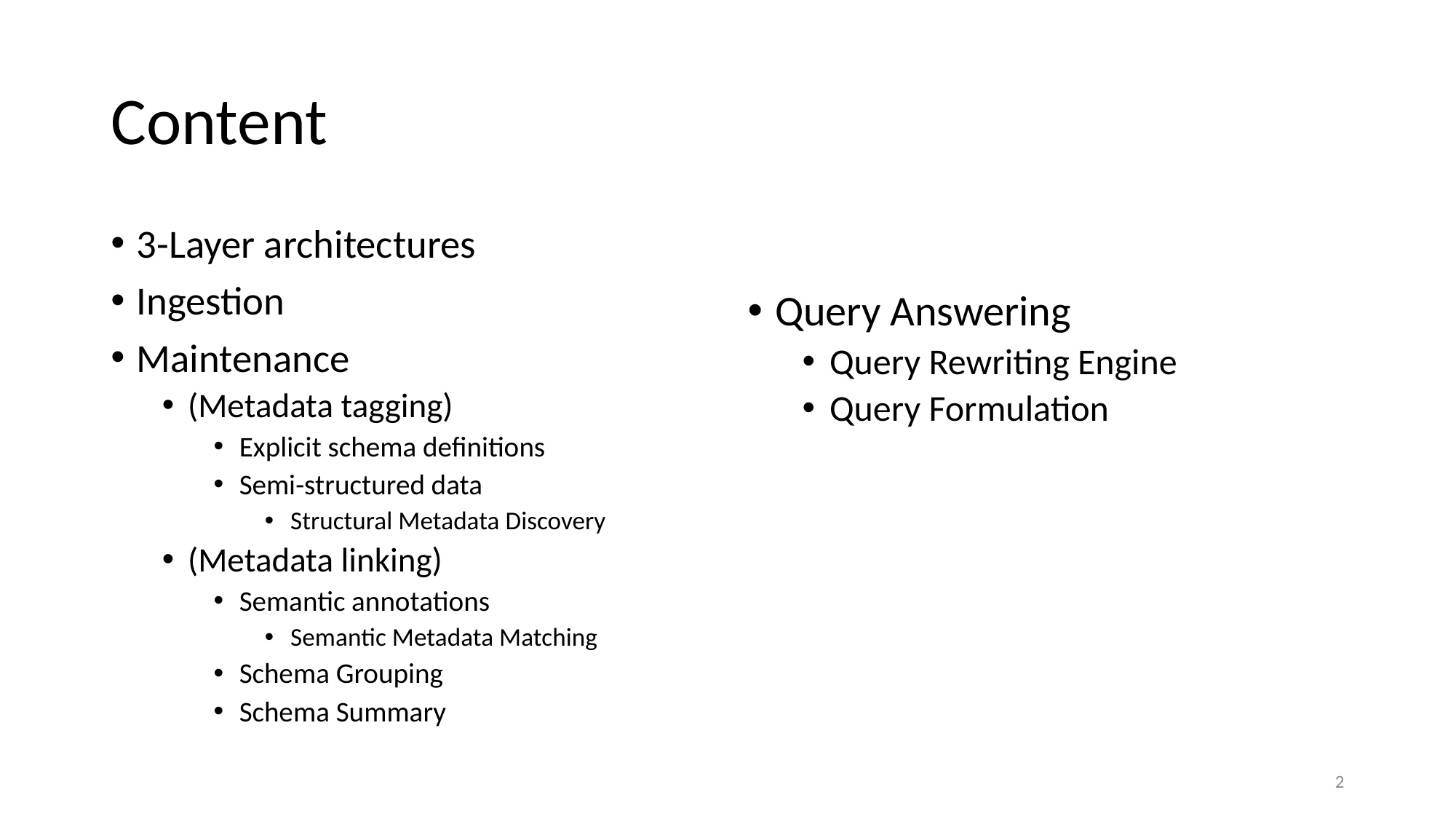

# Content
3-Layer architectures
Ingestion
Maintenance
(Metadata tagging)
Explicit schema definitions
Semi-structured data
Structural Metadata Discovery
(Metadata linking)
Semantic annotations
Semantic Metadata Matching
Schema Grouping
Schema Summary

Query Answering
Query Rewriting Engine
Query Formulation
2